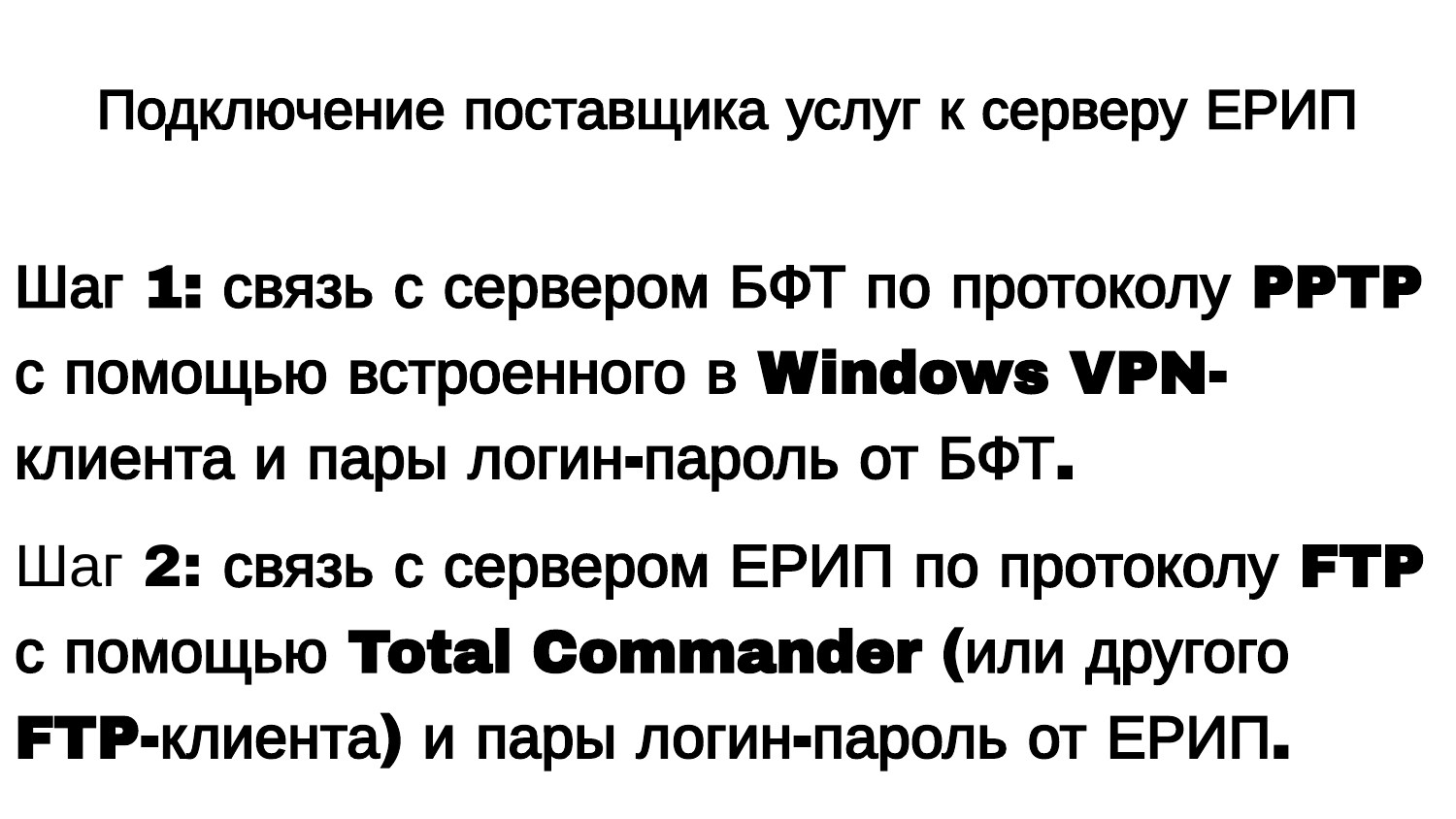

# Подключение поставщика услуг к серверу ЕРИП
Шаг 1: связь с сервером БФТ по протоколу PPTP с помощью встроенного в Windows VPN-клиента и пары логин-пароль от БФТ.
Шаг 2: связь с сервером ЕРИП по протоколу FTP с помощью Total Commander (или другого FTP-клиента) и пары логин-пароль от ЕРИП.